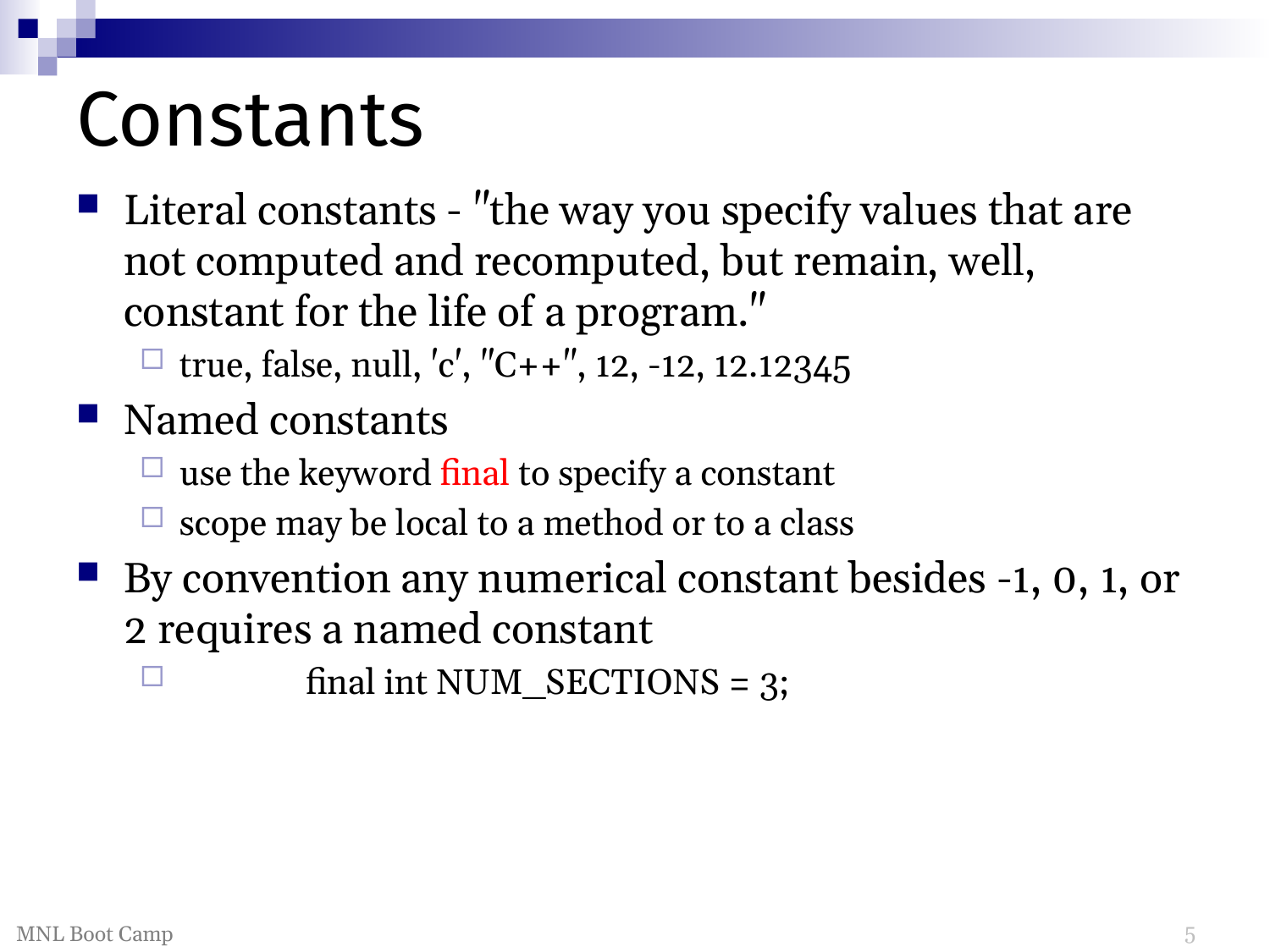

# Constants
Literal constants - "the way you specify values that are not computed and recomputed, but remain, well, constant for the life of a program."
true, false, null, 'c', "C++", 12, -12, 12.12345
Named constants
use the keyword final to specify a constant
scope may be local to a method or to a class
By convention any numerical constant besides -1, 0, 1, or 2 requires a named constant
	final int NUM_SECTIONS = 3;
MNL Boot Camp
5